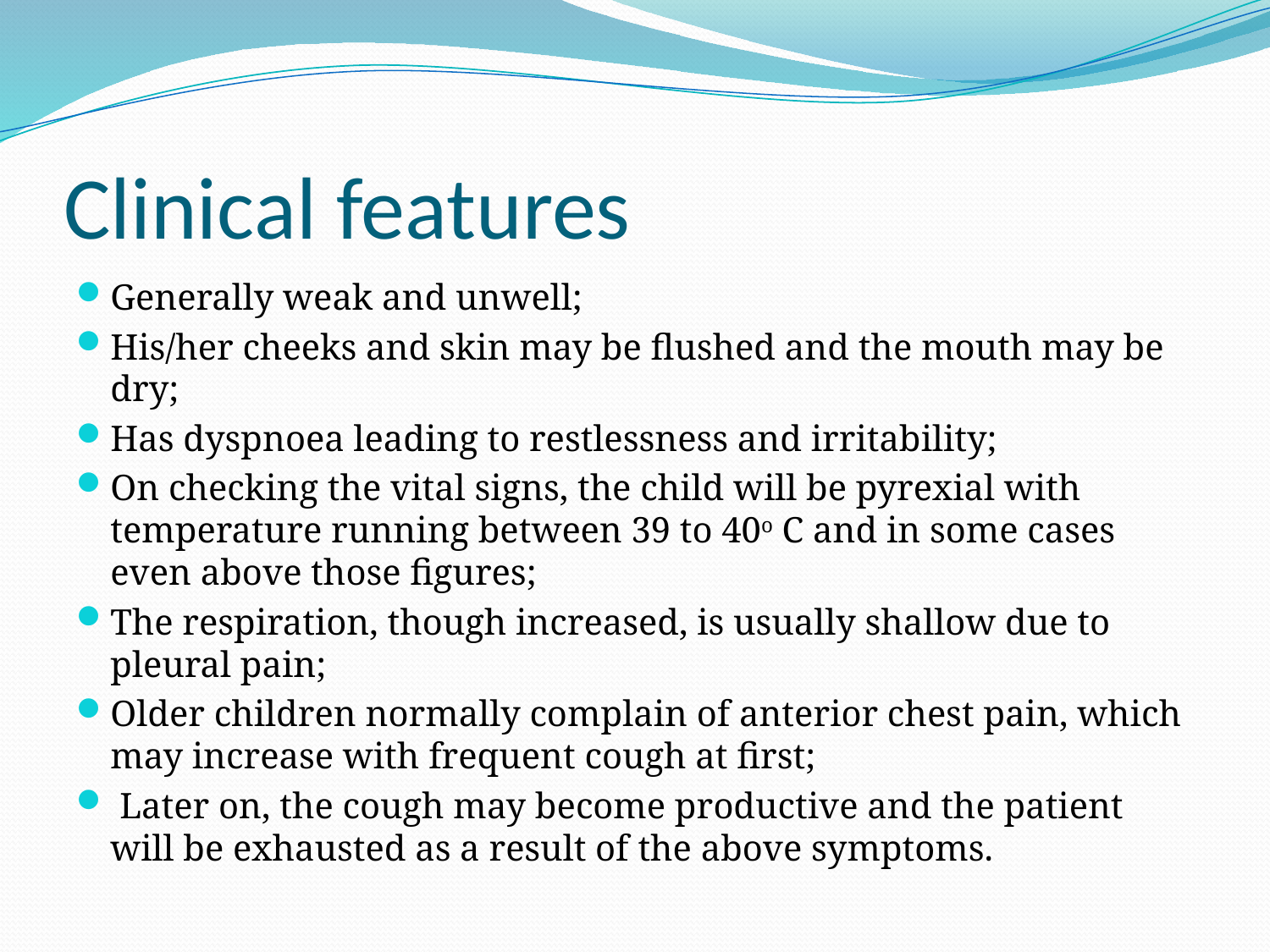

# Clinical features
Generally weak and unwell;
His/her cheeks and skin may be flushed and the mouth may be dry;
Has dyspnoea leading to restlessness and irritability;
On checking the vital signs, the child will be pyrexial with temperature running between 39 to 40o C and in some cases even above those figures;
The respiration, though increased, is usually shallow due to pleural pain;
Older children normally complain of anterior chest pain, which may increase with frequent cough at first;
 Later on, the cough may become productive and the patient will be exhausted as a result of the above symptoms.